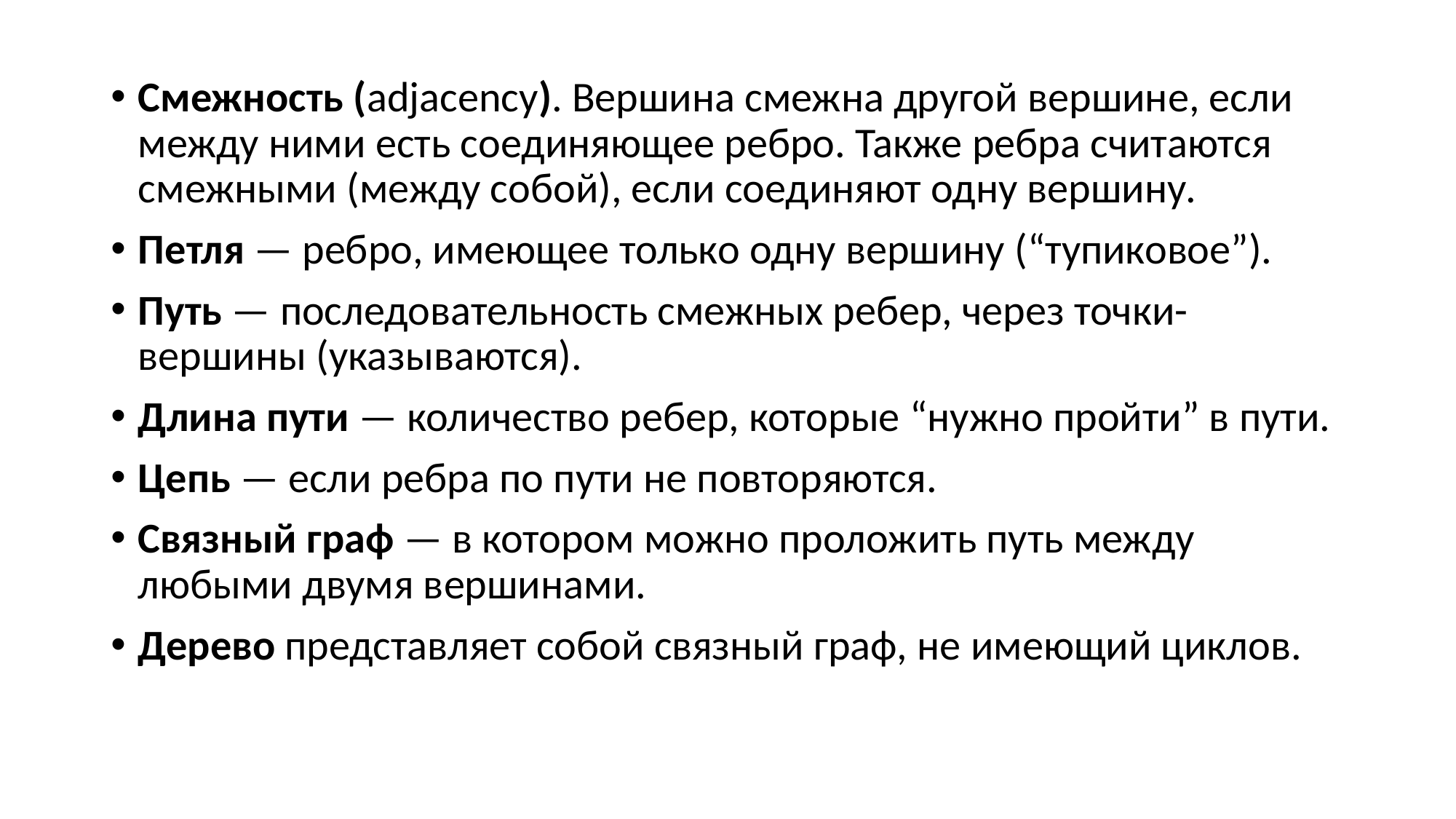

Смежность (adjacency). Вершина смежна другой вершине, если между ними есть соединяющее ребро. Также ребра считаются смежными (между собой), если соединяют одну вершину.
Петля — ребро, имеющее только одну вершину (“тупиковое”).
Путь — последовательность смежных ребер, через точки-вершины (указываются).
Длина пути — количество ребер, которые “нужно пройти” в пути.
Цепь — если ребра по пути не повторяются.
Связный граф — в котором можно проложить путь между любыми двумя вершинами.
Дерево представляет собой связный граф, не имеющий циклов.